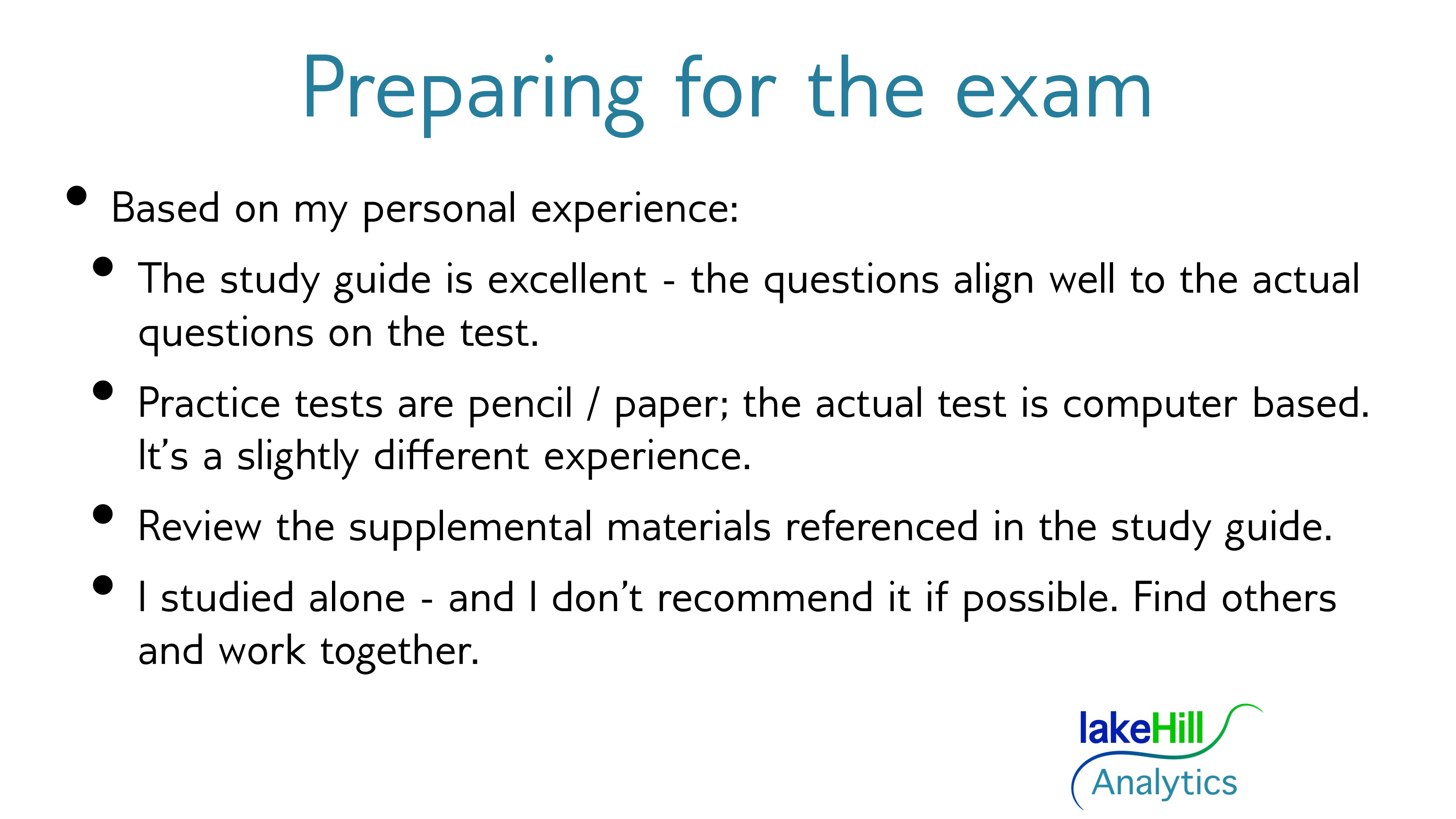

# Preparing for the exam
Based on my personal experience:
The study guide is excellent - the questions align well to the actual questions on the test.
Practice tests are pencil / paper; the actual test is computer based. It’s a slightly different experience.
Review the supplemental materials referenced in the study guide.
I studied alone - and I don’t recommend it if possible. Find others and work together.